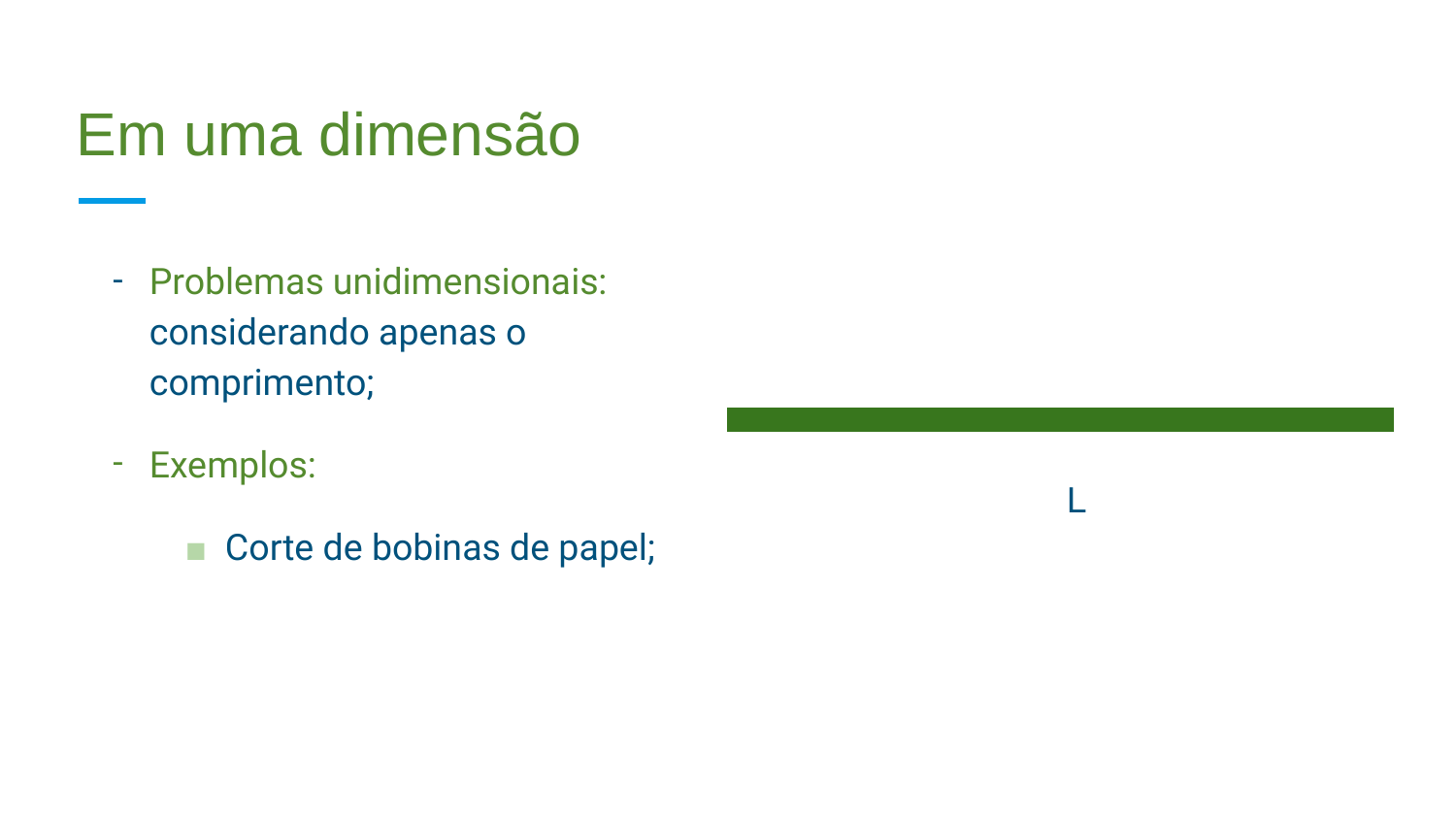

# Em uma dimensão

                                                                                                                                   Sdddwdw
Problemas unidimensionais: considerando apenas o comprimento;
Exemplos:
    ■  Corte de bobinas de papel;

L